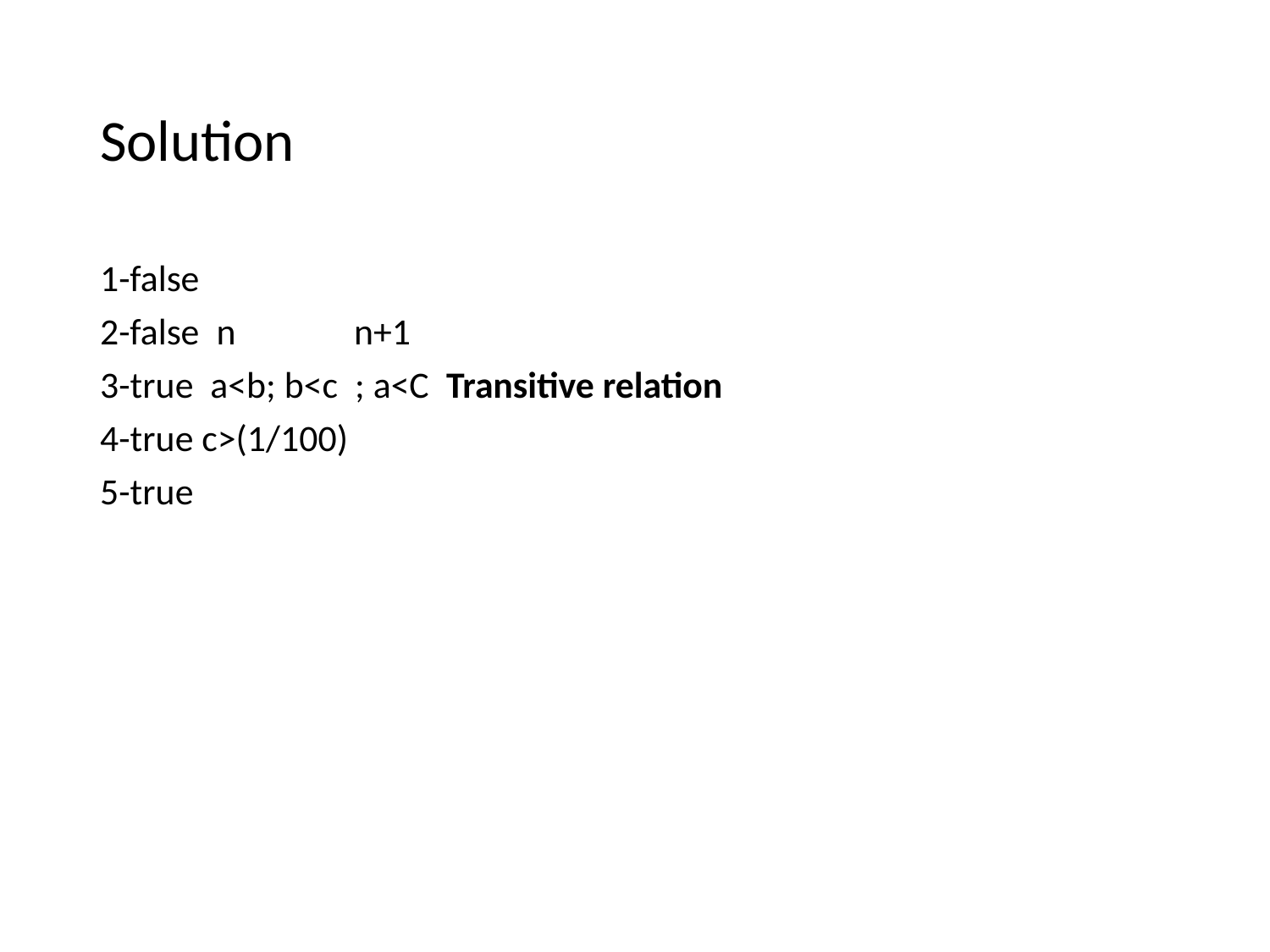

# Solution
1-false
2-false  n	n+1
3-true  a<b; b<c  ; a<C  Transitive relation
4-true c>(1/100)
5-true